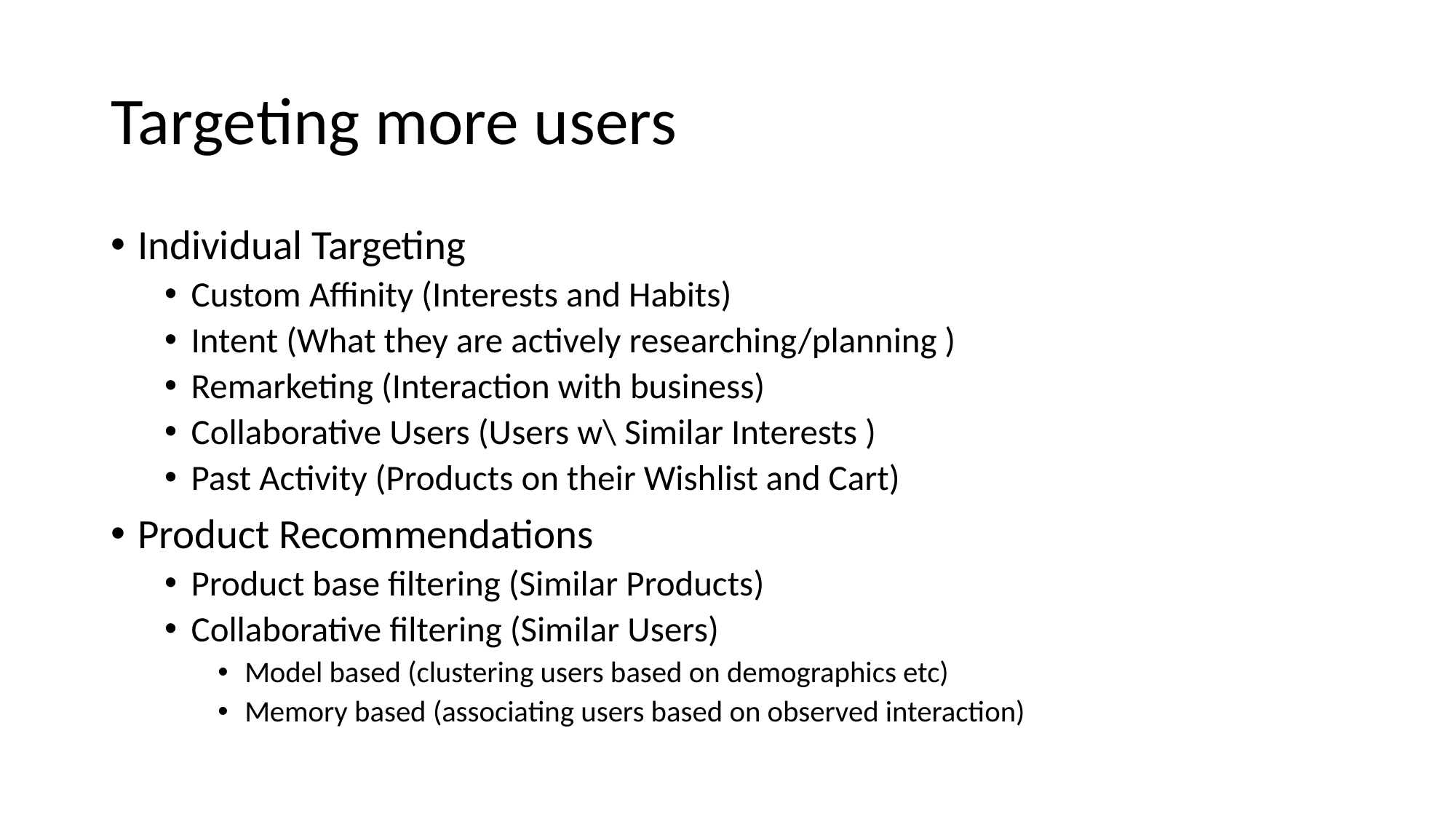

# Targeting more users
Individual Targeting
Custom Affinity (Interests and Habits)
Intent (What they are actively researching/planning )
Remarketing (Interaction with business)
Collaborative Users (Users w\ Similar Interests )
Past Activity (Products on their Wishlist and Cart)
Product Recommendations
Product base filtering (Similar Products)
Collaborative filtering (Similar Users)
Model based (clustering users based on demographics etc)
Memory based (associating users based on observed interaction)